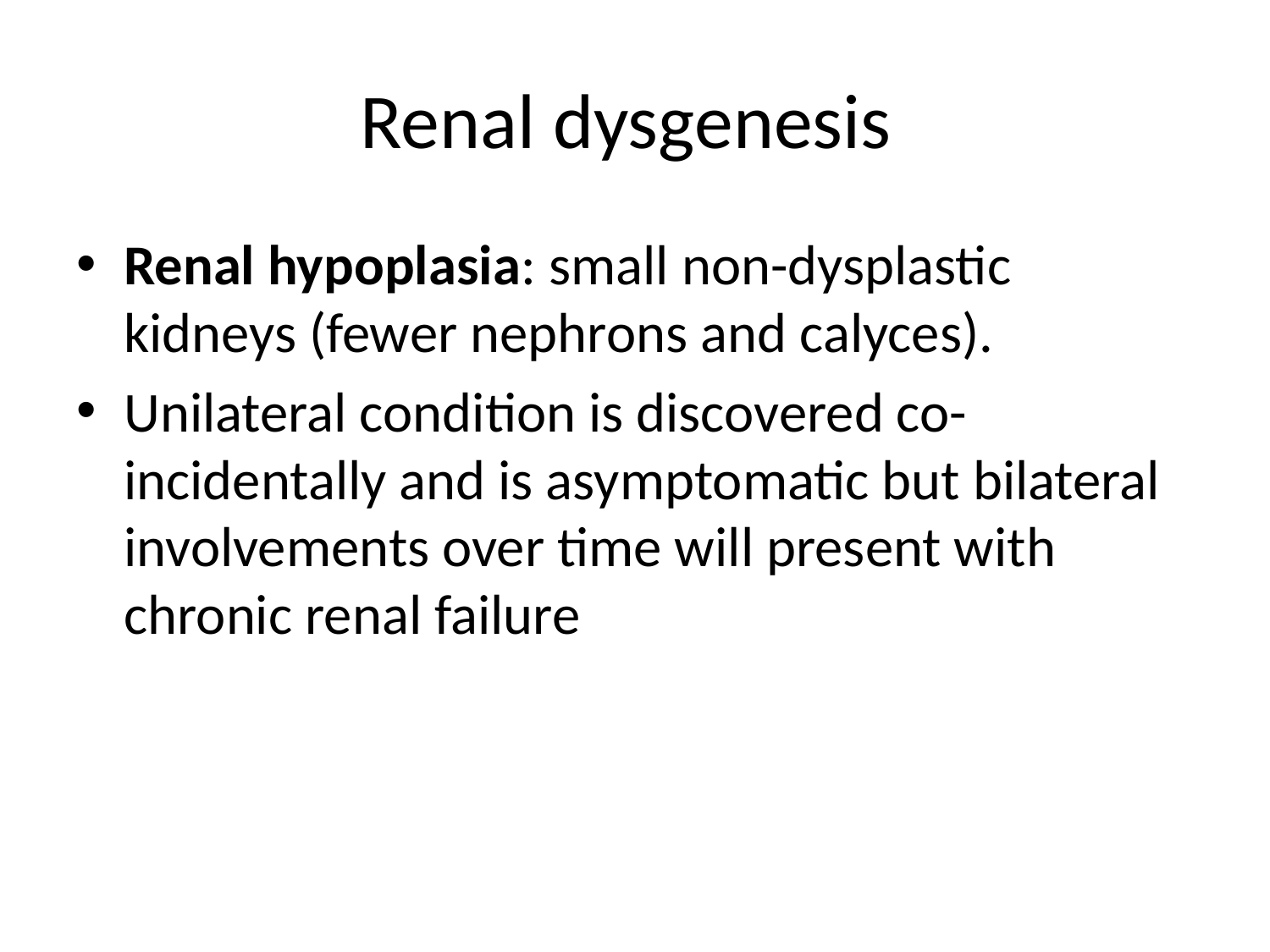

# Renal dysgenesis
Renal hypoplasia: small non-dysplastic kidneys (fewer nephrons and calyces).
Unilateral condition is discovered co-incidentally and is asymptomatic but bilateral involvements over time will present with chronic renal failure